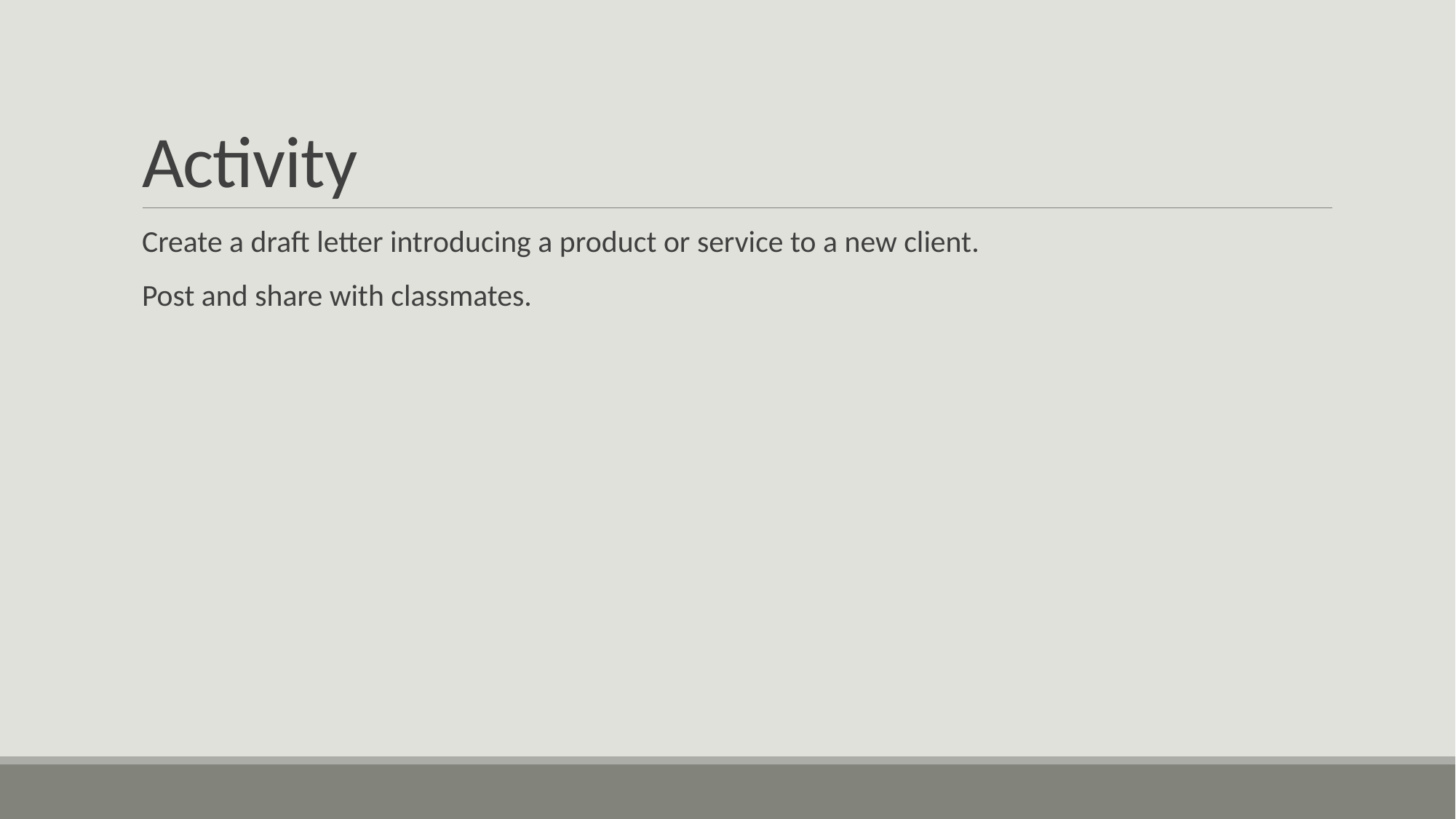

# Activity
Create a draft letter introducing a product or service to a new client.
Post and share with classmates.